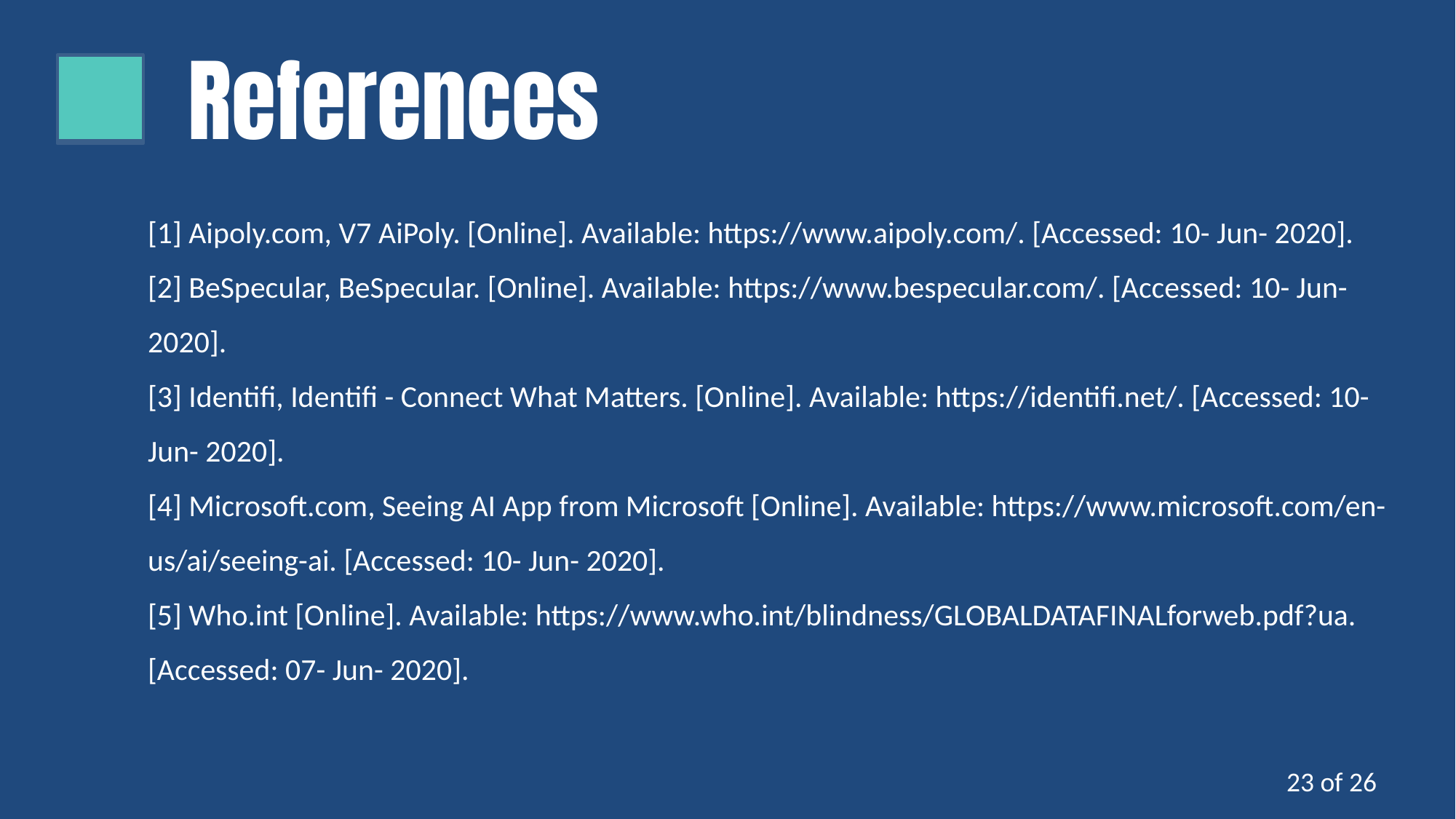

References

[1] Aipoly.com, V7 AiPoly. [Online]. Available: https://www.aipoly.com/. [Accessed: 10- Jun- 2020].
[2] BeSpecular, BeSpecular. [Online]. Available: https://www.bespecular.com/. [Accessed: 10- Jun- 2020].
[3] Identifi, Identifi - Connect What Matters. [Online]. Available: https://identifi.net/. [Accessed: 10- Jun- 2020].
[4] Microsoft.com, Seeing AI App from Microsoft [Online]. Available: https://www.microsoft.com/en-us/ai/seeing-ai. [Accessed: 10- Jun- 2020].
[5] Who.int [Online]. Available: https://www.who.int/blindness/GLOBALDATAFINALforweb.pdf?ua. [Accessed: 07- Jun- 2020].